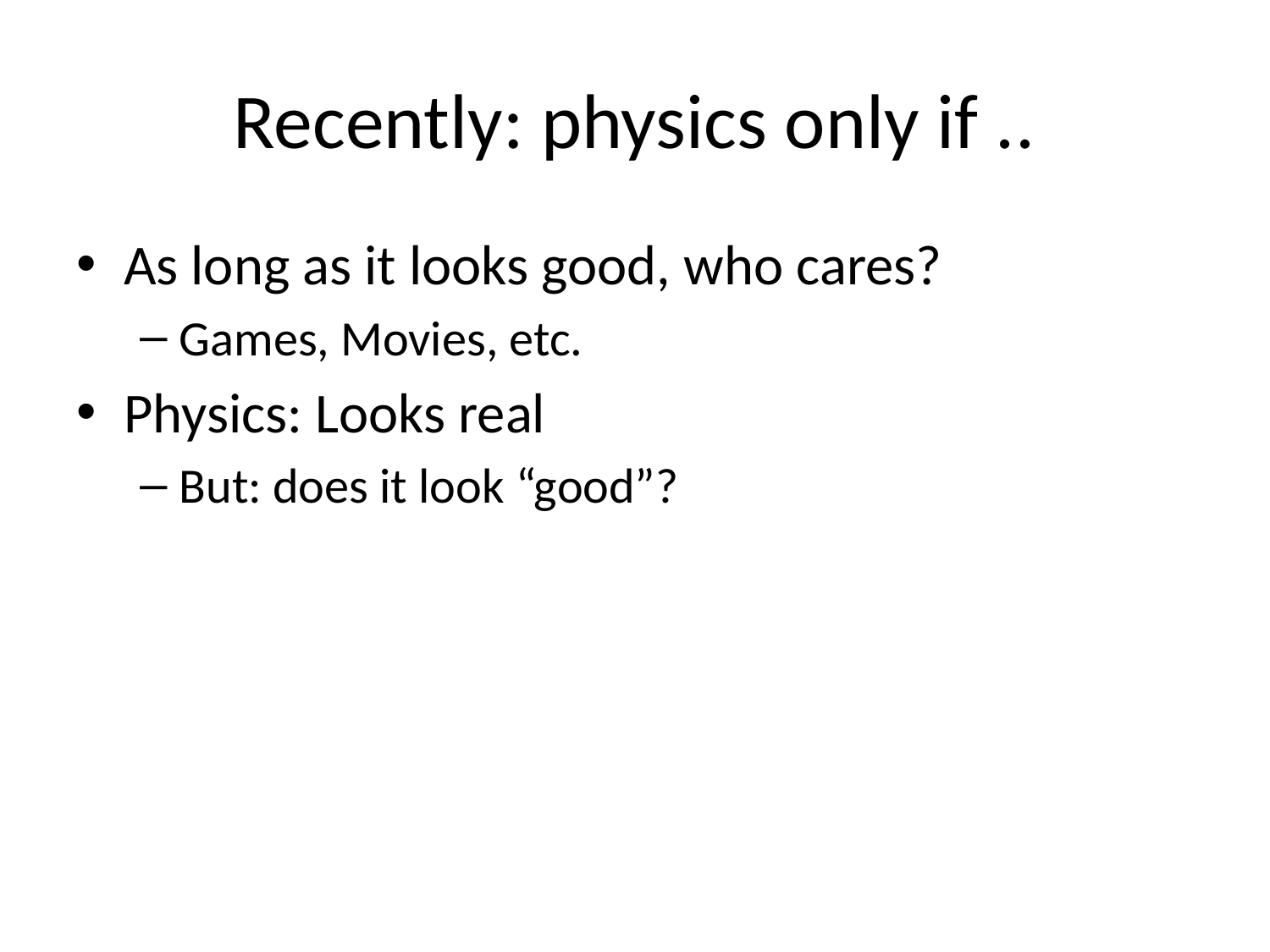

# Recently: physics only if ..
As long as it looks good, who cares?
Games, Movies, etc.
Physics: Looks real
But: does it look “good”?